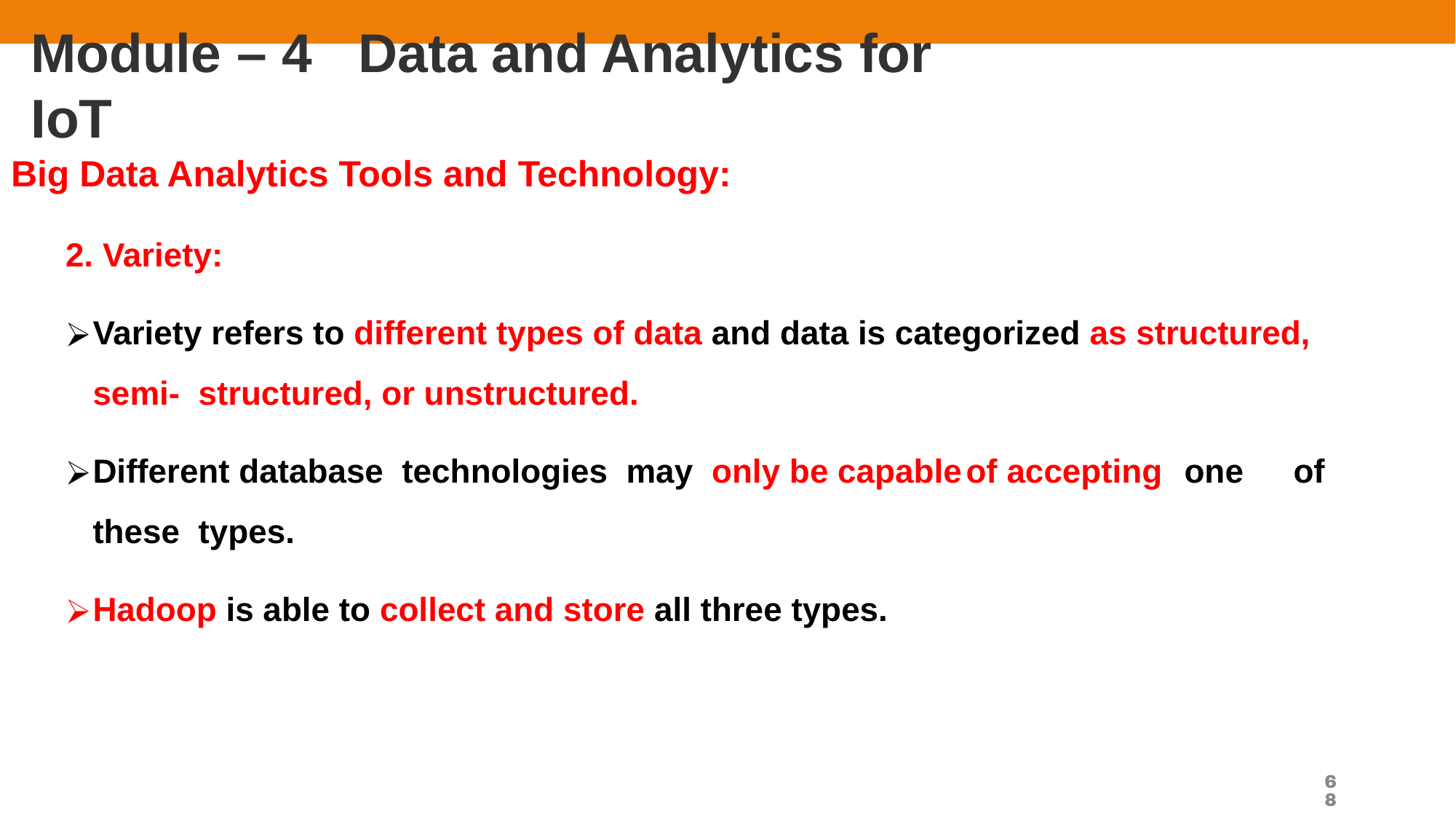

# Module – 4	Data and Analytics for IoT
Big Data Analytics Tools and Technology:
2. Variety:
Variety refers to different types of data and data is categorized as structured, semi-  structured, or unstructured.
Different database  technologies  may  only be capable	of accepting	one	of these  types.
Hadoop is able to collect and store all three types.
68